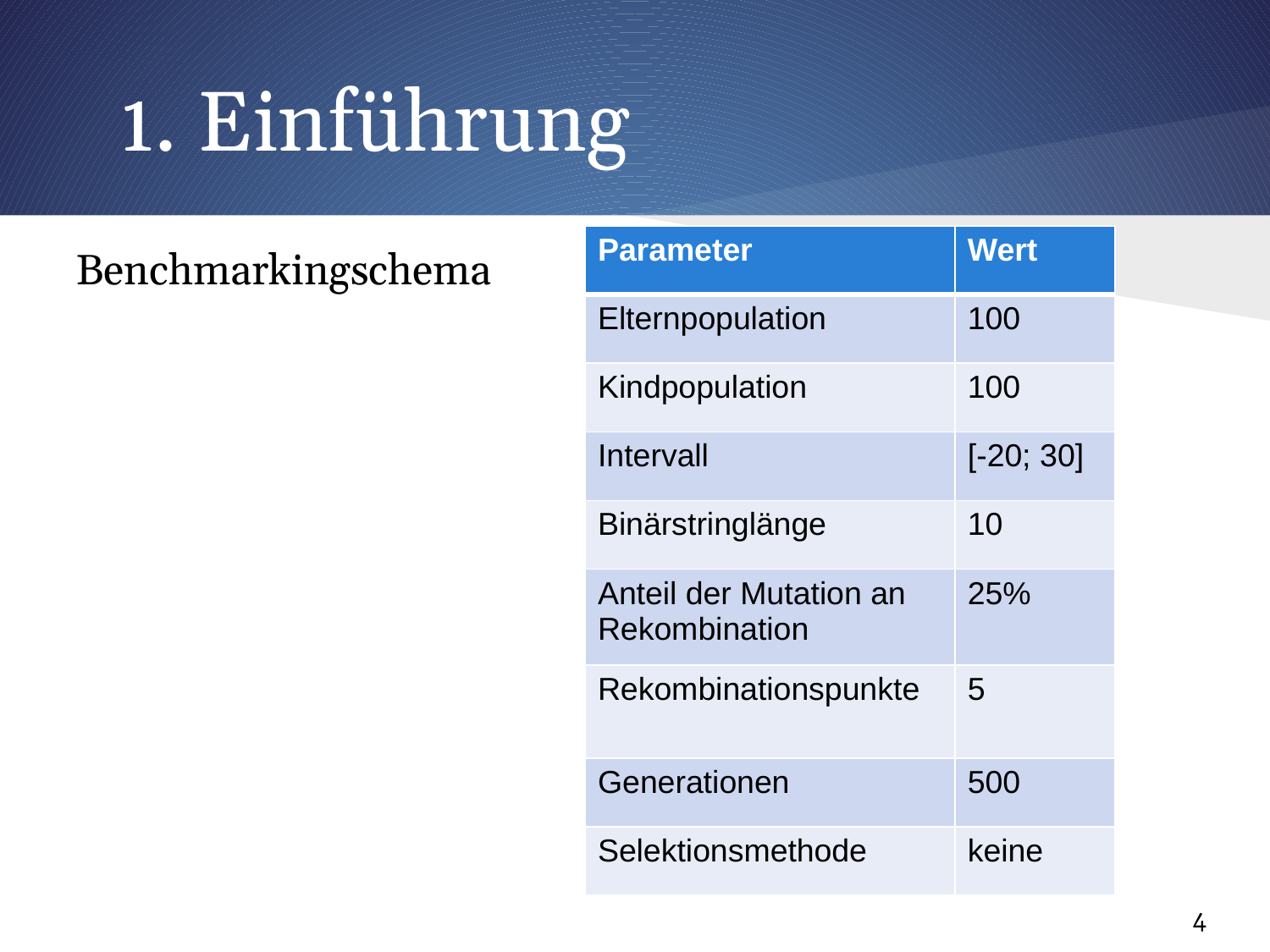

# 1. Einführung
Benchmarkingschema

| Parameter | Wert |
| --- | --- |
| Elternpopulation | 100 |
| Kindpopulation | 100 |
| Intervall | [-20; 30] |
| Binärstringlänge | 10 |
| Anteil der Mutation an Rekombination | 25% |
| Rekombinationspunkte | 5 |
| Generationen | 500 |
| Selektionsmethode | keine |